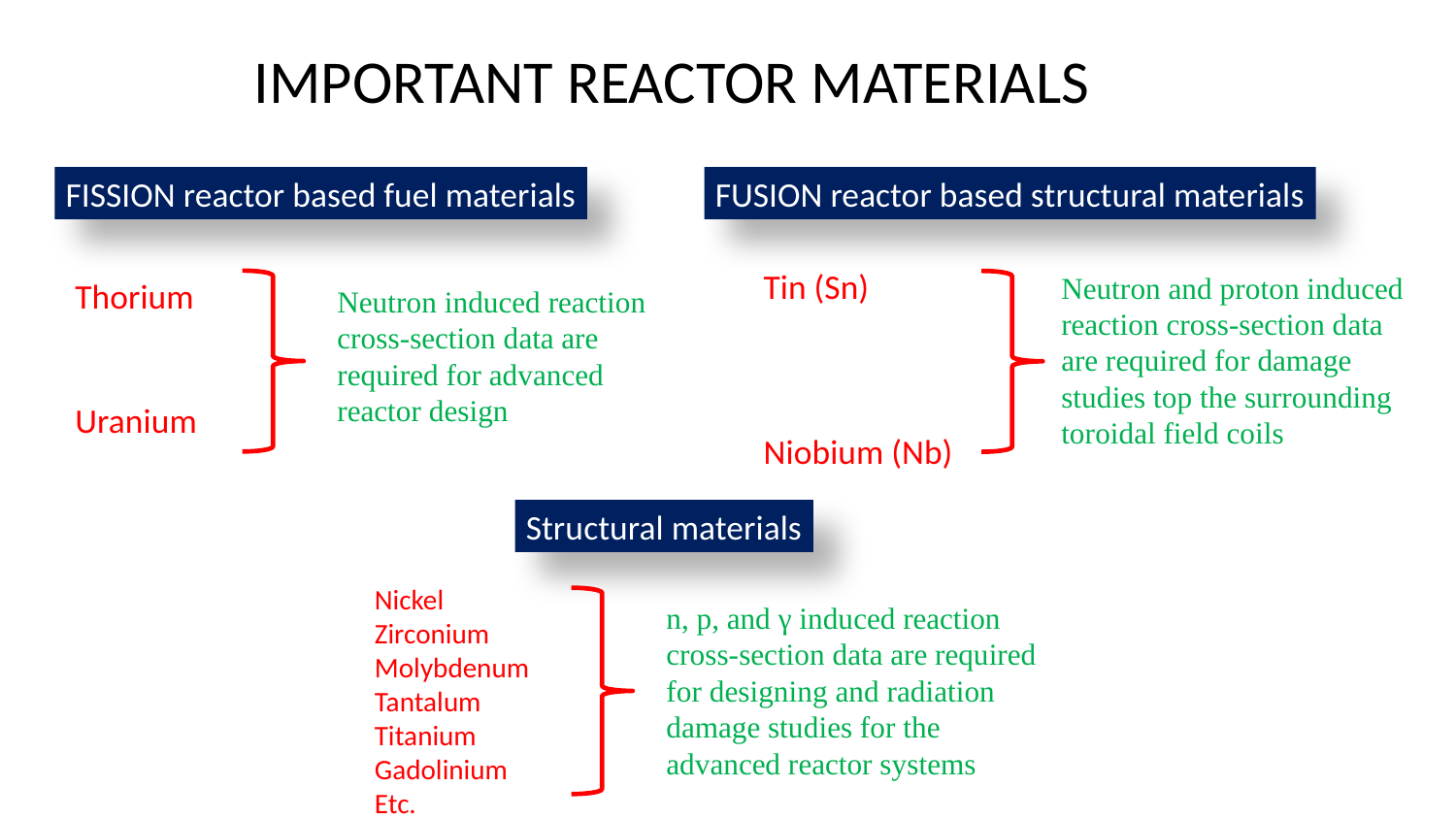

Important reactor materials
FISSION reactor based fuel materials
FUSION reactor based structural materials
Tin (Sn)

Niobium (Nb)

Neutron and proton induced reaction cross-section data are required for damage studies top the surrounding toroidal field coils
Thorium

Uranium

Neutron induced reaction cross-section data are required for advanced reactor design
Structural materials
Nickel
Zirconium
Molybdenum
Tantalum
Titanium
Gadolinium
Etc.

n, p, and γ induced reaction cross-section data are required for designing and radiation damage studies for the advanced reactor systems